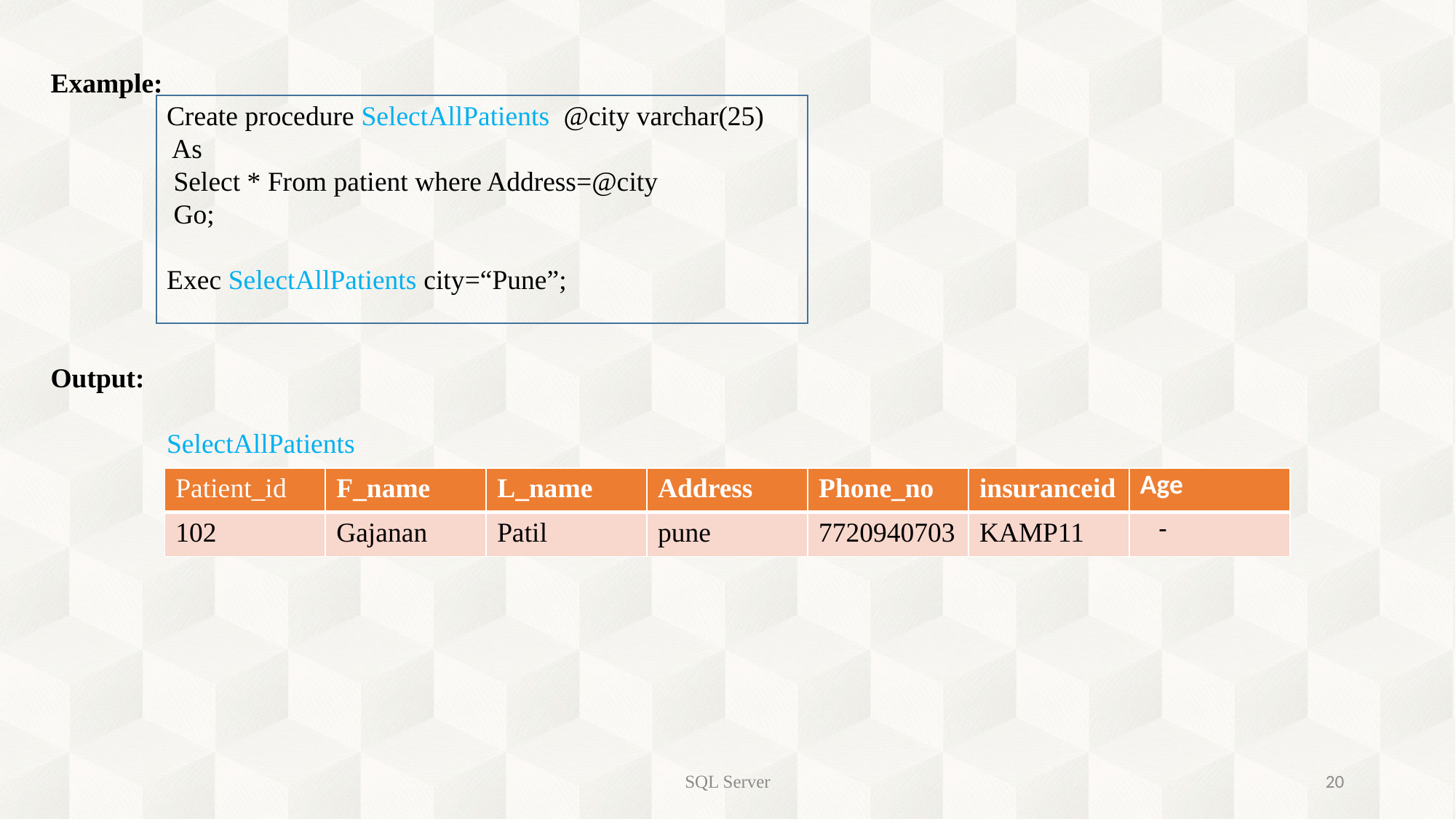

Example:
	 Create procedure SelectAllPatients  @city varchar(25)
	  As
	  Select * From patient where Address=@city
	  Go;

	 Exec SelectAllPatients city=“Pune”;

Output:

 	 SelectAllPatients

| Patient\_id | F\_name | L\_name | Address | Phone\_no | insuranceid | Age |
| --- | --- | --- | --- | --- | --- | --- |
| 102 | Gajanan | Patil | pune | 7720940703 | KAMP11 | - |
SQL Server
20